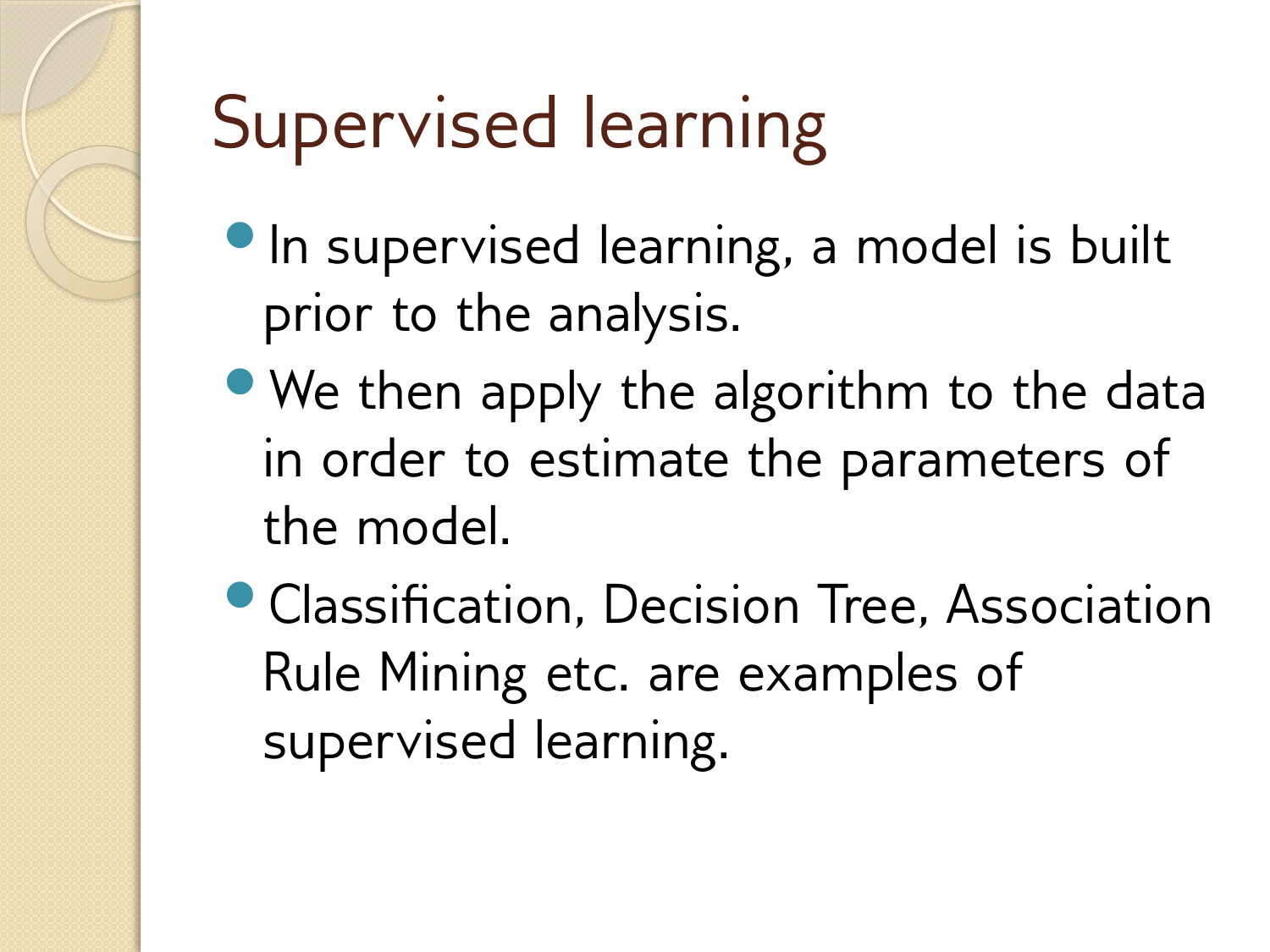

# Supervised learning
In supervised learning, a model is built prior to the analysis.
We then apply the algorithm to the data in order to estimate the parameters of the model.
Classification, Decision Tree, Association Rule Mining etc. are examples of supervised learning.